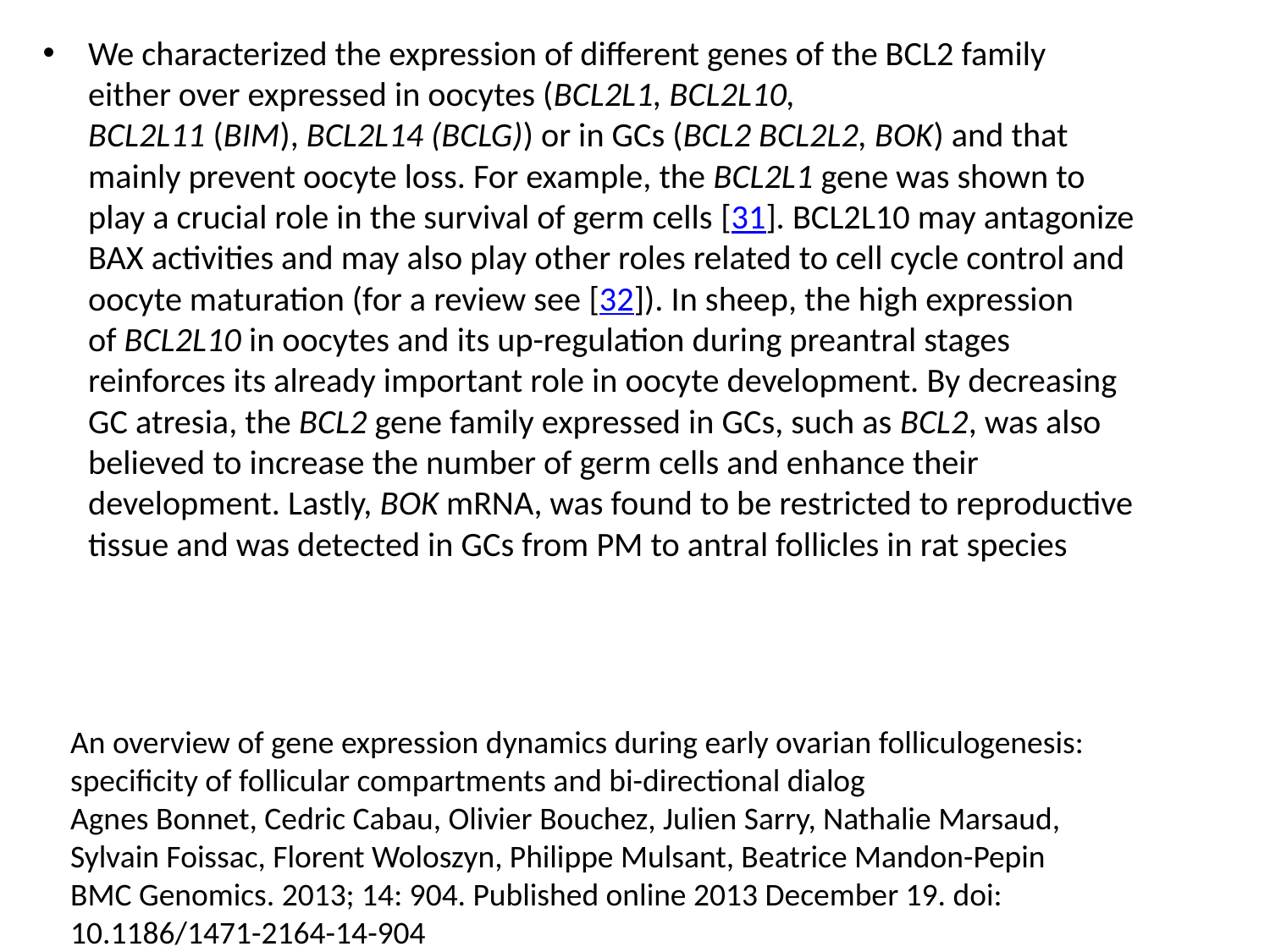

We characterized the expression of different genes of the BCL2 family either over expressed in oocytes (BCL2L1, BCL2L10, BCL2L11 (BIM), BCL2L14 (BCLG)) or in GCs (BCL2 BCL2L2, BOK) and that mainly prevent oocyte loss. For example, the BCL2L1 gene was shown to play a crucial role in the survival of germ cells [31]. BCL2L10 may antagonize BAX activities and may also play other roles related to cell cycle control and oocyte maturation (for a review see [32]). In sheep, the high expression of BCL2L10 in oocytes and its up-regulation during preantral stages reinforces its already important role in oocyte development. By decreasing GC atresia, the BCL2 gene family expressed in GCs, such as BCL2, was also believed to increase the number of germ cells and enhance their development. Lastly, BOK mRNA, was found to be restricted to reproductive tissue and was detected in GCs from PM to antral follicles in rat species
An overview of gene expression dynamics during early ovarian folliculogenesis: specificity of follicular compartments and bi-directional dialog
Agnes Bonnet, Cedric Cabau, Olivier Bouchez, Julien Sarry, Nathalie Marsaud, Sylvain Foissac, Florent Woloszyn, Philippe Mulsant, Beatrice Mandon-Pepin
BMC Genomics. 2013; 14: 904. Published online 2013 December 19. doi: 10.1186/1471-2164-14-904